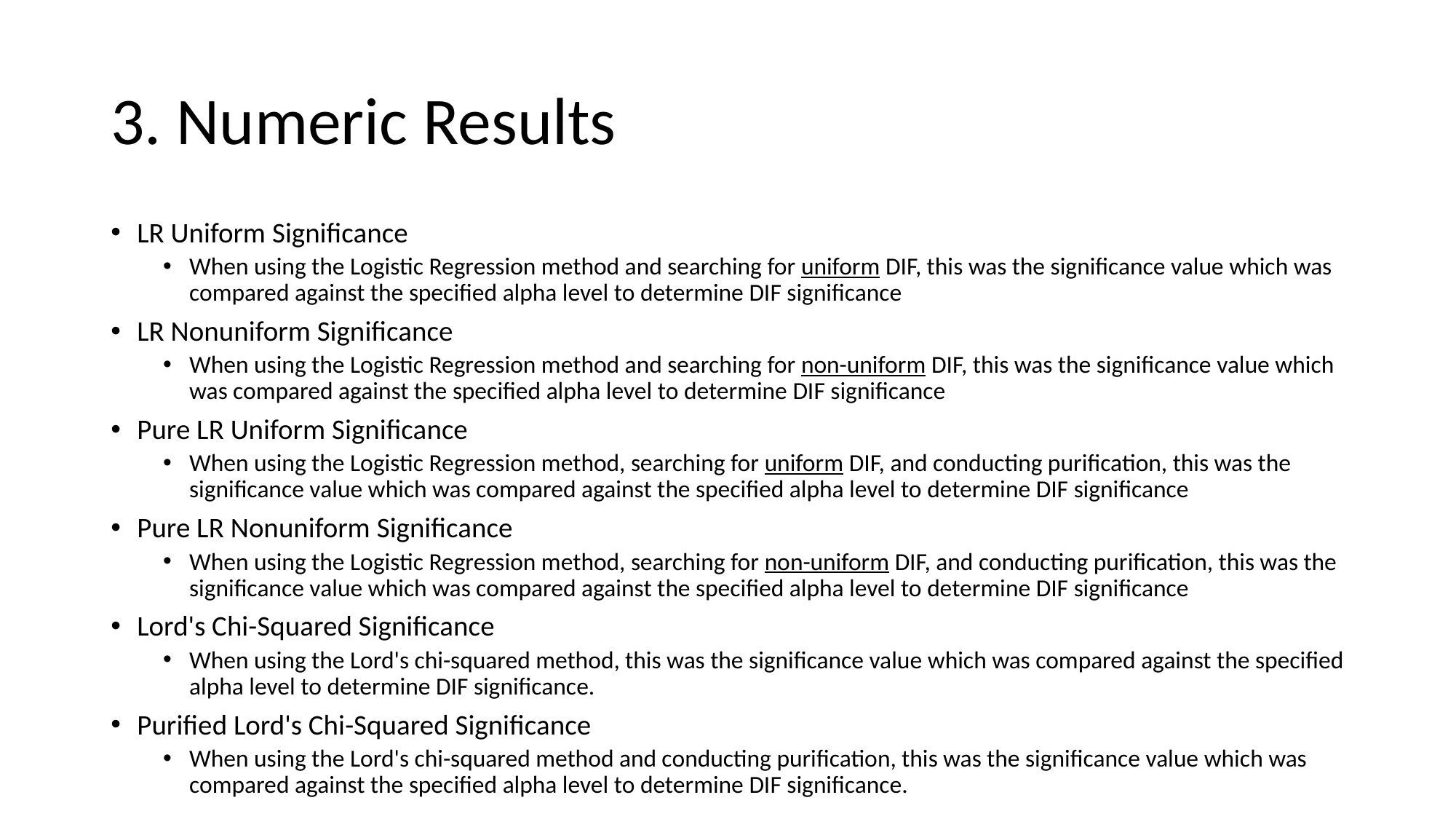

# 3. Numeric Results
LR Uniform Significance
When using the Logistic Regression method and searching for uniform DIF, this was the significance value which was compared against the specified alpha level to determine DIF significance
LR Nonuniform Significance
When using the Logistic Regression method and searching for non-uniform DIF, this was the significance value which was compared against the specified alpha level to determine DIF significance
Pure LR Uniform Significance
When using the Logistic Regression method, searching for uniform DIF, and conducting purification, this was the significance value which was compared against the specified alpha level to determine DIF significance
Pure LR Nonuniform Significance
When using the Logistic Regression method, searching for non-uniform DIF, and conducting purification, this was the significance value which was compared against the specified alpha level to determine DIF significance
Lord's Chi-Squared Significance
When using the Lord's chi-squared method, this was the significance value which was compared against the specified alpha level to determine DIF significance.
Purified Lord's Chi-Squared Significance
When using the Lord's chi-squared method and conducting purification, this was the significance value which was compared against the specified alpha level to determine DIF significance.